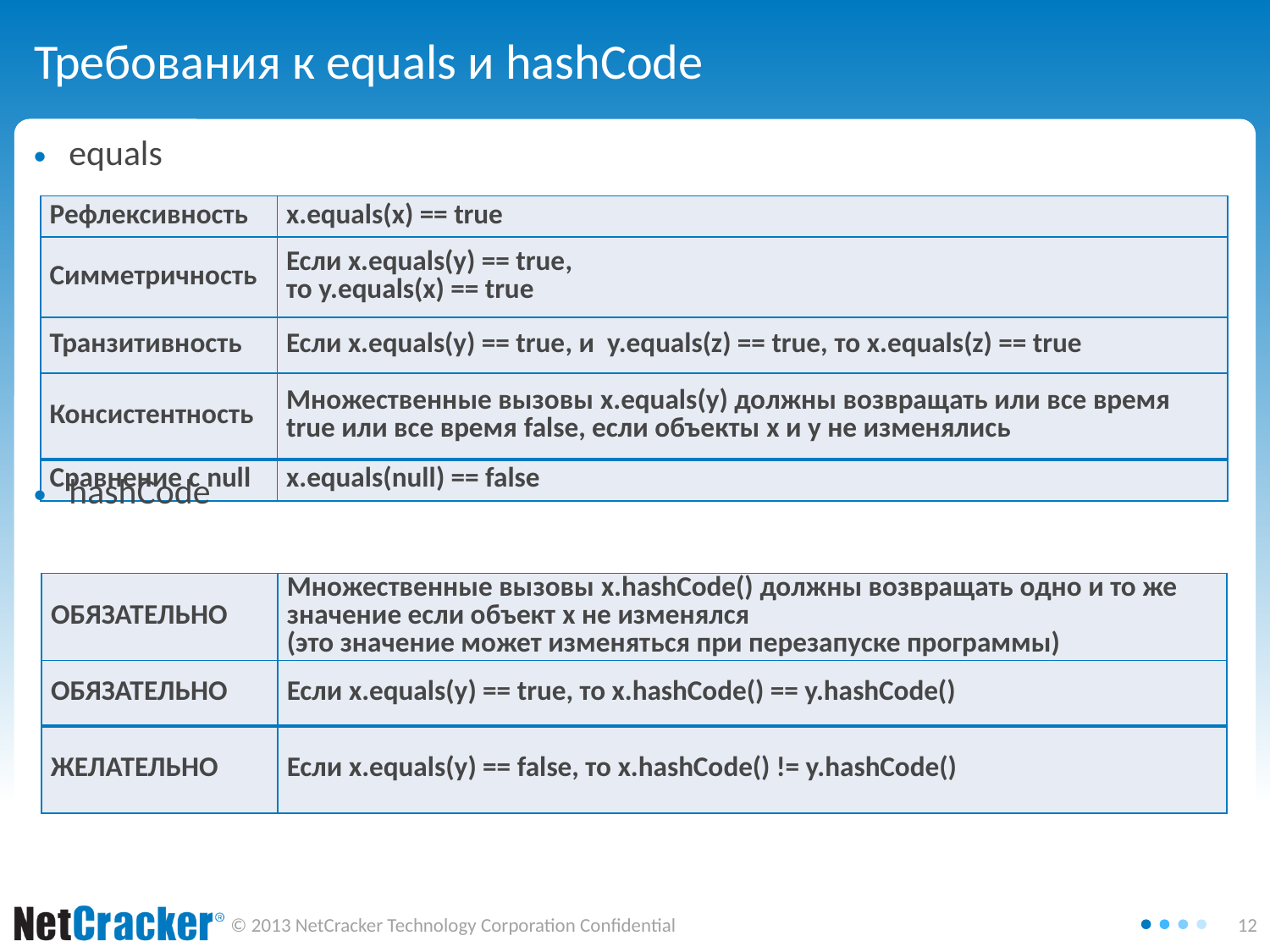

# Требования к equals и hashCode
equals

hashCode
| Рефлексивность | x.equals(x) == true |
| --- | --- |
| Симметричность | Если x.equals(y) == true, то y.equals(x) == true |
| Транзитивность | Если x.equals(y) == true, и y.equals(z) == true, то x.equals(z) == true |
| Консистентность | Множественные вызовы x.equals(y) должны возвращать или все время true или все время false, если объекты x и y не изменялись |
| Сравнение с null | x.equals(null) == false |
| ОБЯЗАТЕЛЬНО | Множественные вызовы x.hashCode() должны возвращать одно и то же значение если объект x не изменялся (это значение может изменяться при перезапуске программы) |
| --- | --- |
| ОБЯЗАТЕЛЬНО | Если x.equals(y) == true, то x.hashCode() == y.hashCode() |
| ЖЕЛАТЕЛЬНО | Если x.equals(y) == false, то x.hashCode() != y.hashCode() |